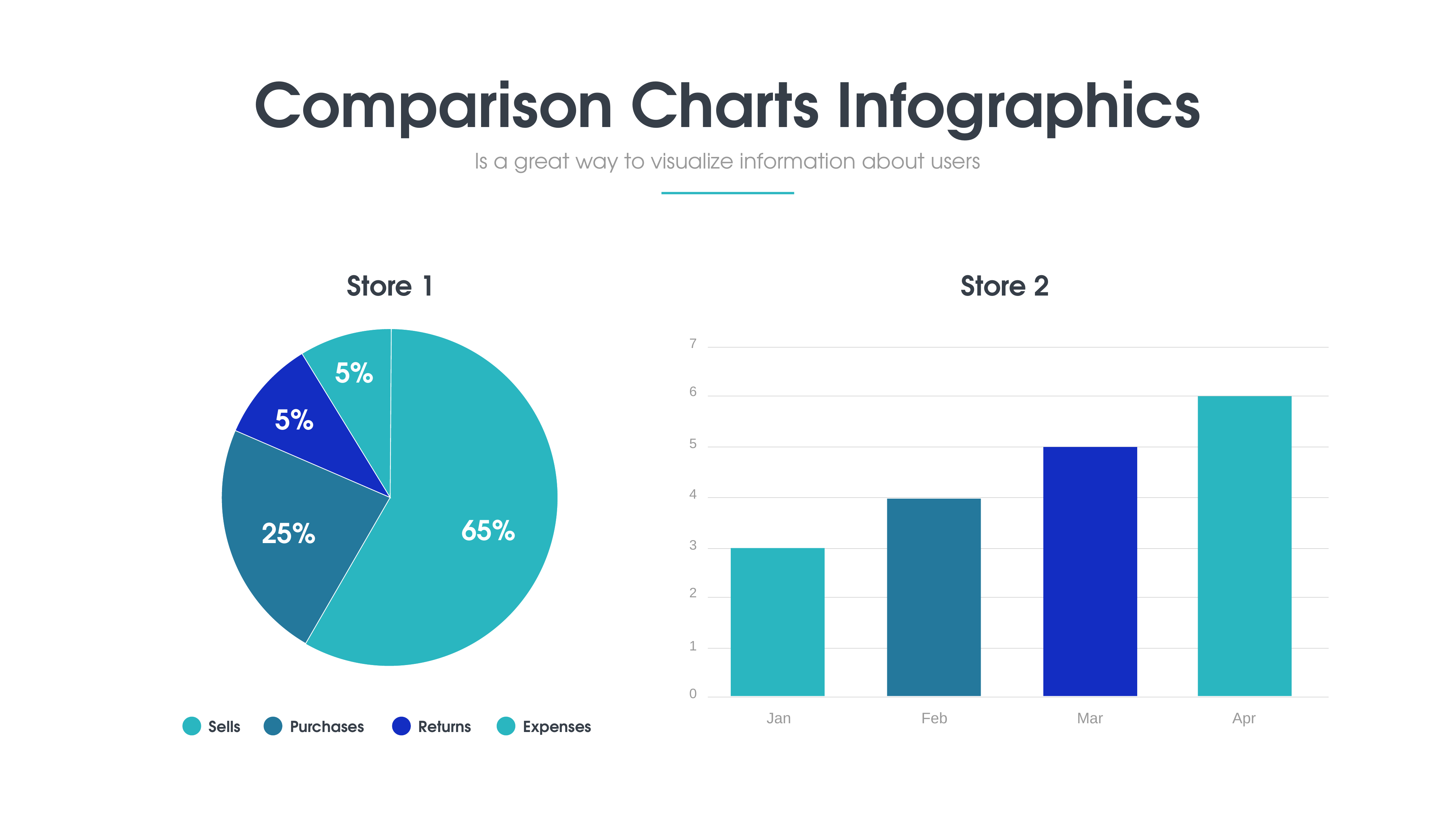

Comparison Charts Infographics
Is a great way to visualize information about users

Store 1
Store 2
7

5%
6

5%
5

4

65%
25%
3

2
1
0
Jan
Feb
Mar
Apr
Sells
Purchases
Returns
Expenses